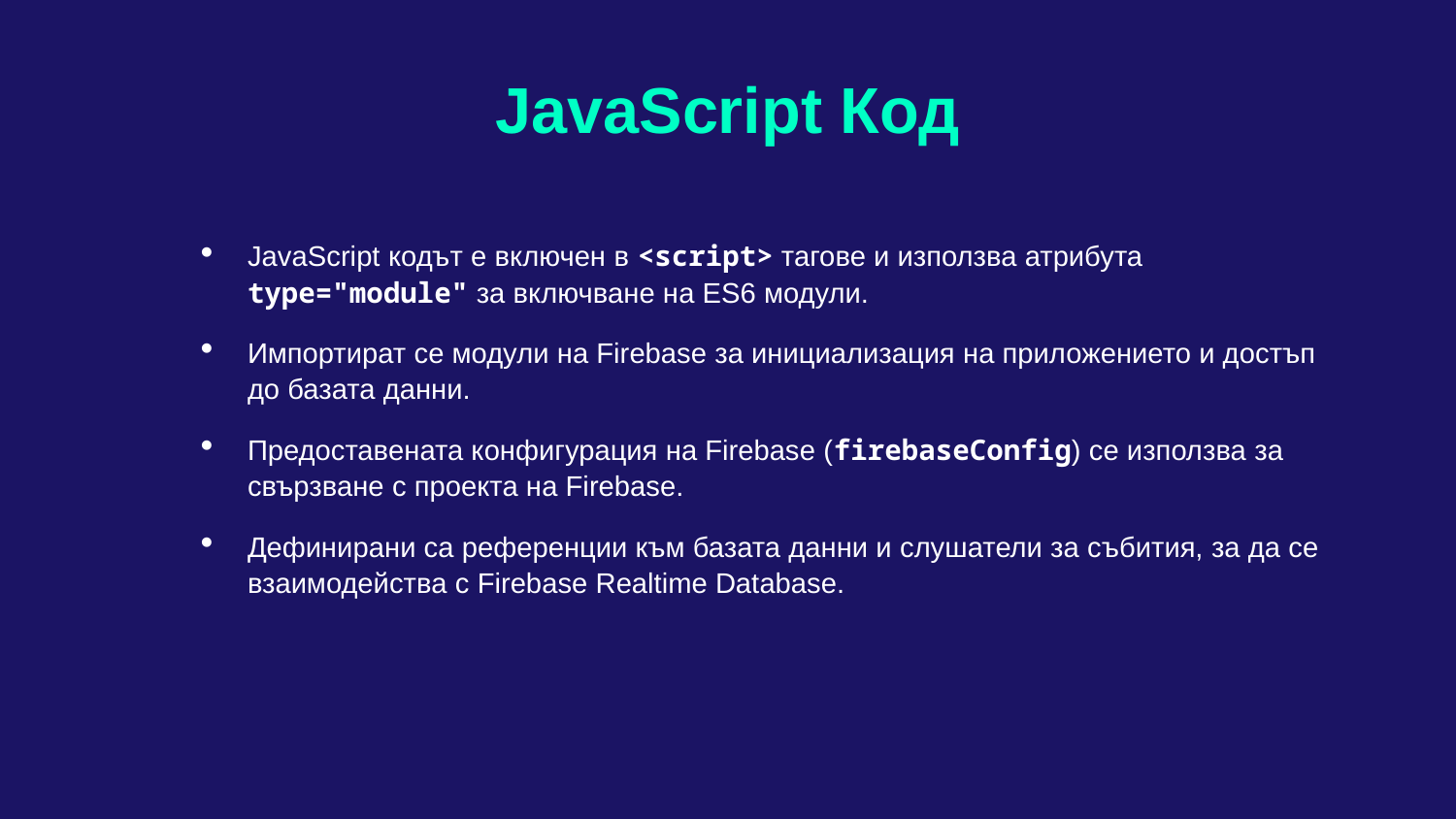

# JavaScript Код

JavaScript кодът е включен в <script> тагове и използва атрибута type="module" за включване на ES6 модули.
Импортират се модули на Firebase за инициализация на приложението и достъп до базата данни.
Предоставената конфигурация на Firebase (firebaseConfig) се използва за свързване с проекта на Firebase.
Дефинирани са референции към базата данни и слушатели за събития, за да се взаимодейства с Firebase Realtime Database.